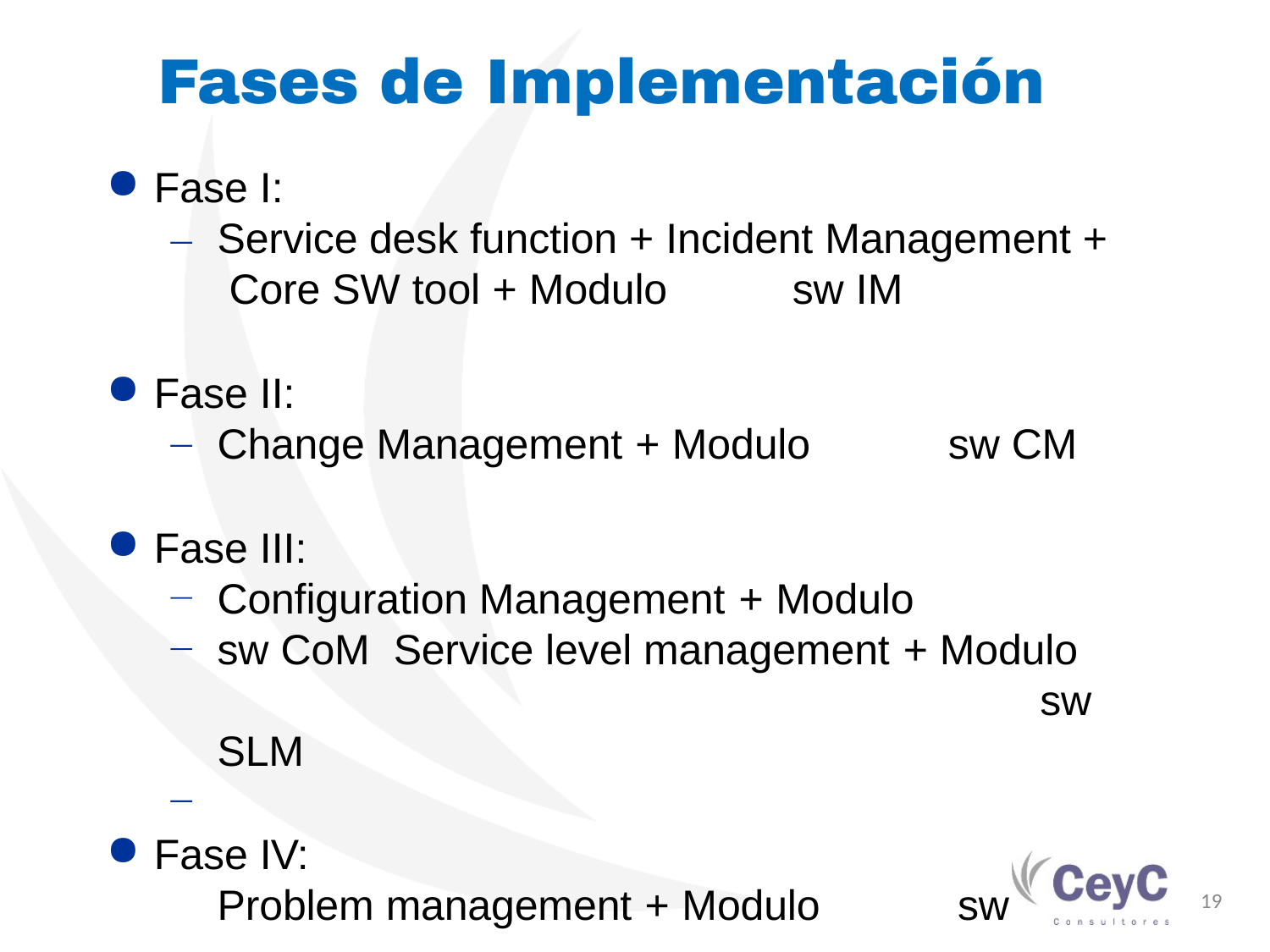

# Fases de Implementación
Fase I:
Service desk function + Incident Management +  Core SW tool + Modulo	sw IM

Fase II:
Change Management + Modulo	sw CM

Fase III:
Configuration Management + Modulo		sw CoM  Service level management + Modulo	sw SLM

Fase IV:
Problem management + Modulo	sw CM

19